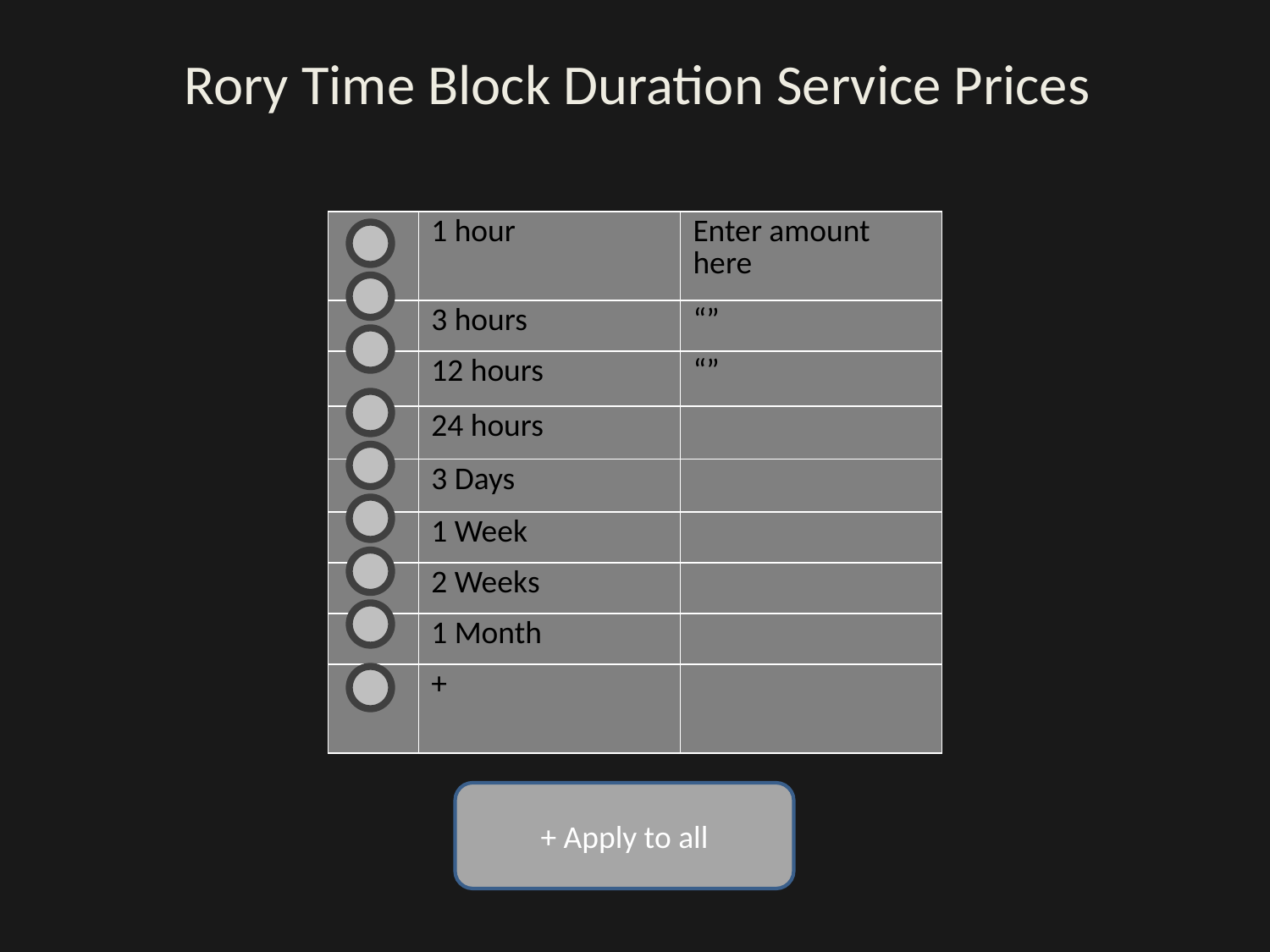

Rory Time Block Duration Service Prices
|  | 1 hour | Enter amount here |
| --- | --- | --- |
|  | 3 hours | “” |
|  | 12 hours | “” |
|  | 24 hours |  |
|  | 3 Days |  |
|  | 1 Week |  |
|  | 2 Weeks |  |
|  | 1 Month |  |
|  | + |  |

+ Apply to all